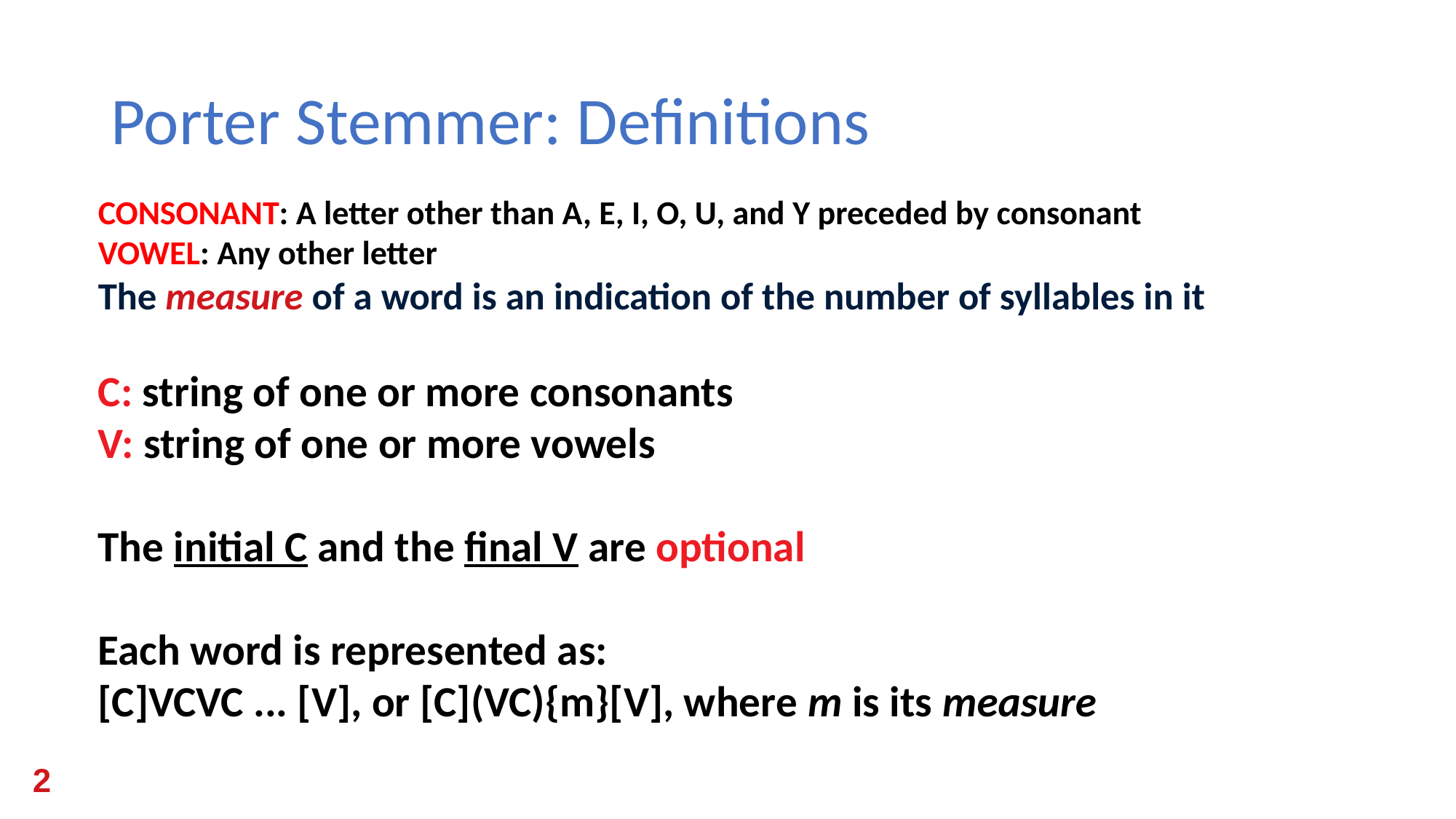

Porter Stemmer: Definitions
CONSONANT: A letter other than A, E, I, O, U, and Y preceded by consonant
VOWEL: Any other letter
The measure of a word is an indication of the number of syllables in it

C: string of one or more consonants
V: string of one or more vowels
The initial C and the final V are optional

Each word is represented as:
[C]VCVC ... [V], or [C](VC){m}[V], where m is its measure

2